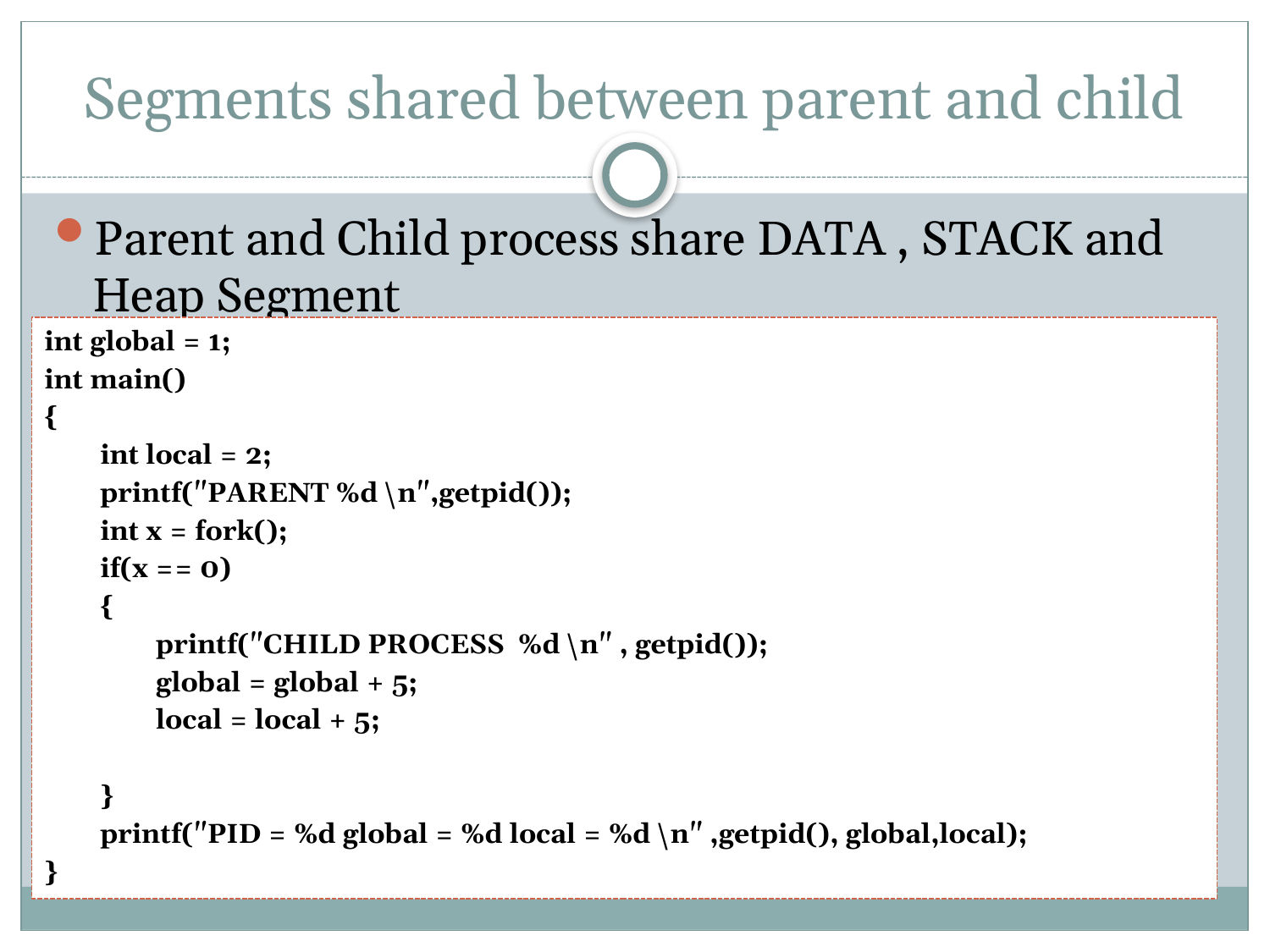

# Segments shared between parent and child
Parent and Child process share DATA , STACK and Heap Segment
int global = 1;
int main()
{
        int local = 2;
        printf("PARENT %d \n",getpid());
        int x = fork();
        if(x == 0)
        {
                printf("CHILD PROCESS  %d \n" , getpid());
                global = global + 5;
                local = local + 5;

        }
        printf("PID = %d global = %d local = %d \n" ,getpid(), global,local);
}